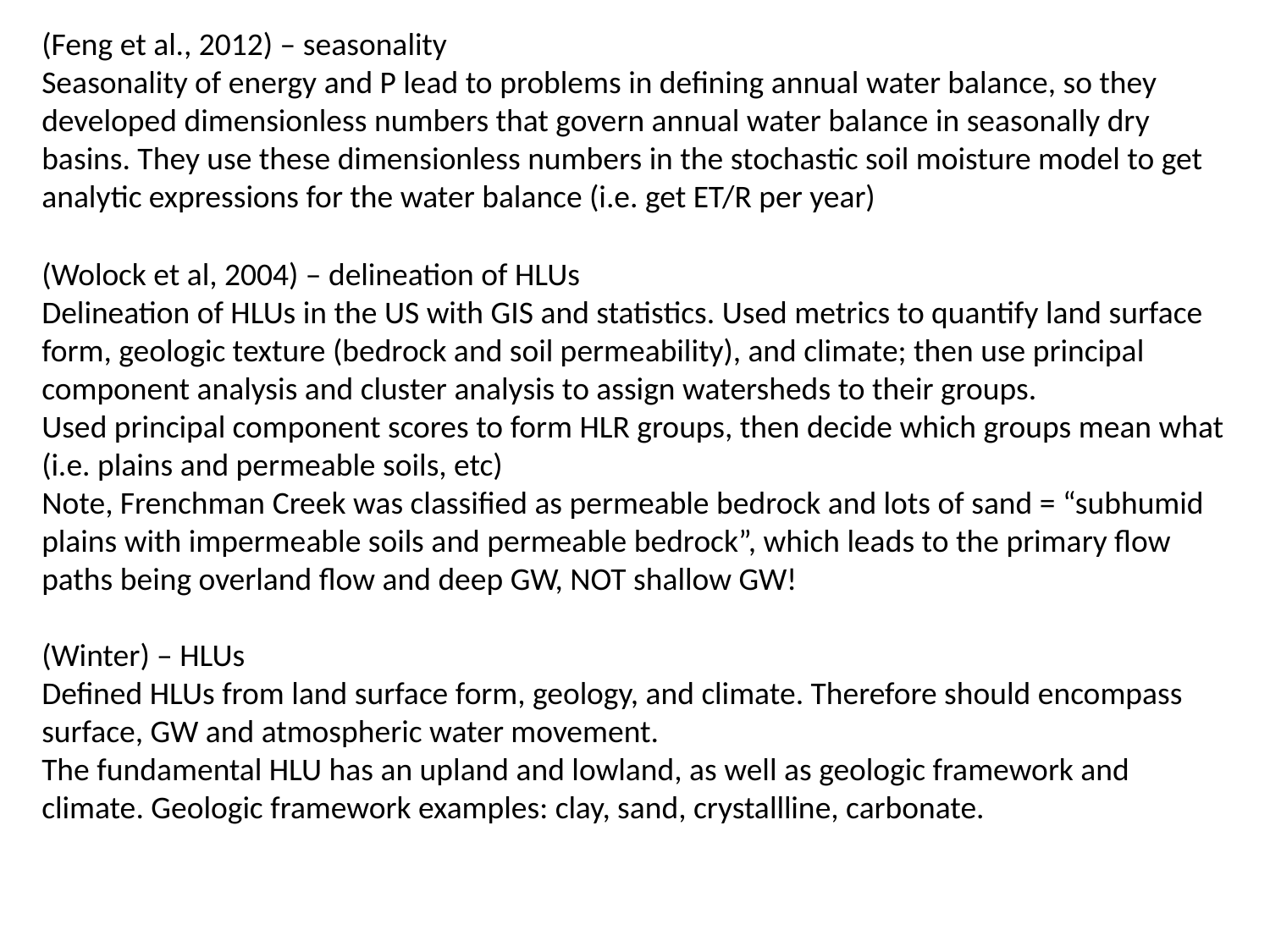

(Feng et al., 2012) – seasonality
Seasonality of energy and P lead to problems in defining annual water balance, so they developed dimensionless numbers that govern annual water balance in seasonally dry basins. They use these dimensionless numbers in the stochastic soil moisture model to get analytic expressions for the water balance (i.e. get ET/R per year)
(Wolock et al, 2004) – delineation of HLUs
Delineation of HLUs in the US with GIS and statistics. Used metrics to quantify land surface form, geologic texture (bedrock and soil permeability), and climate; then use principal component analysis and cluster analysis to assign watersheds to their groups.
Used principal component scores to form HLR groups, then decide which groups mean what (i.e. plains and permeable soils, etc)
Note, Frenchman Creek was classified as permeable bedrock and lots of sand = “subhumid plains with impermeable soils and permeable bedrock”, which leads to the primary flow paths being overland flow and deep GW, NOT shallow GW!

(Winter) – HLUs
Defined HLUs from land surface form, geology, and climate. Therefore should encompass surface, GW and atmospheric water movement.
The fundamental HLU has an upland and lowland, as well as geologic framework and climate. Geologic framework examples: clay, sand, crystallline, carbonate.